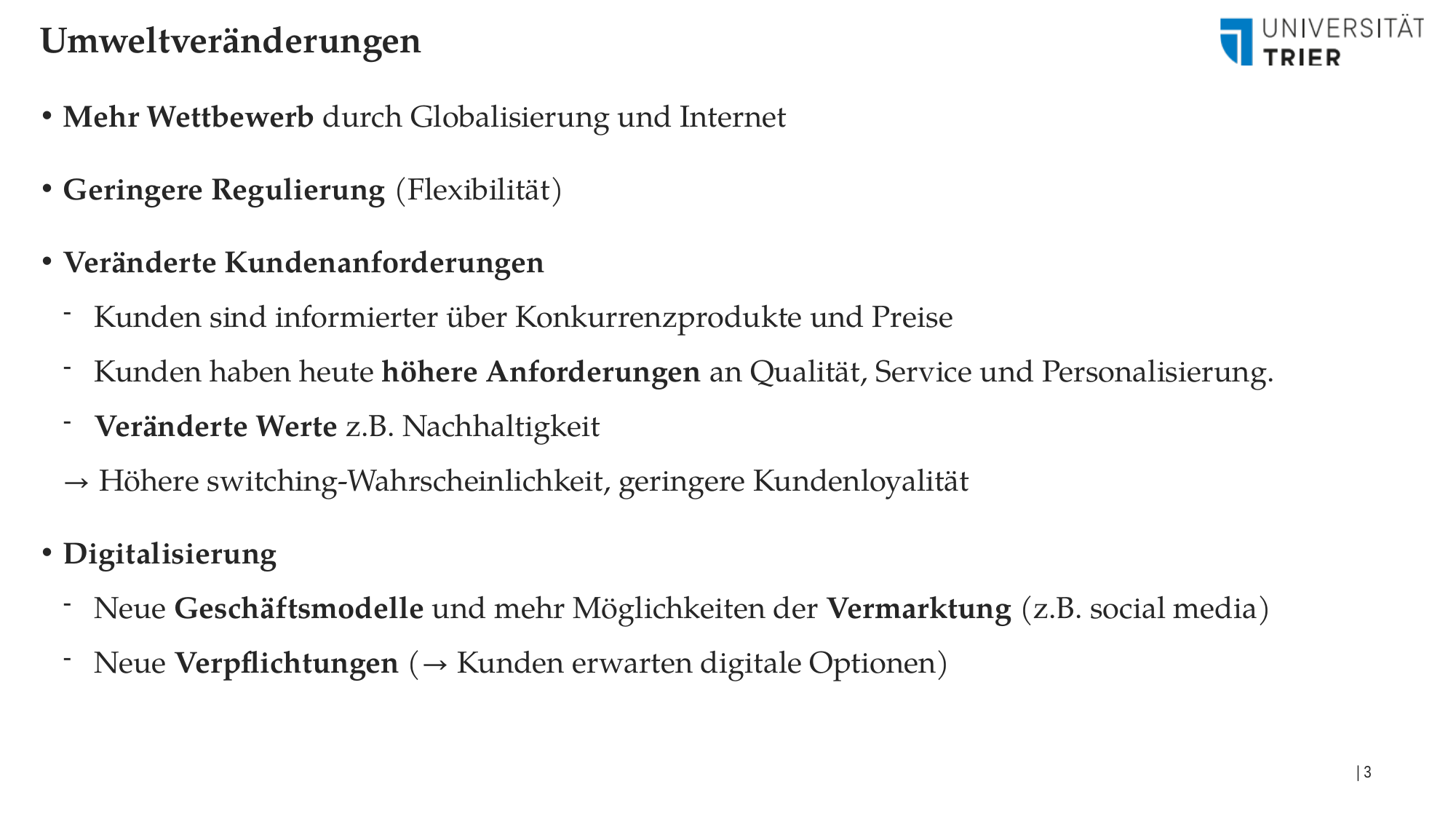

Umweltveränderungen
Mehr Wettbewerb durch Globalisierung und Internet
Geringere Regulierung (Flexibilität)
Veränderte Kundenanforderungen
Kunden sind informierter über Konkurrenzprodukte und Preise
Kunden haben heute höhere Anforderungen an Qualität, Service und Personalisierung.
Veränderte Werte z.B. Nachhaltigkeit
→ Höhere switching-Wahrscheinlichkeit, geringere Kundenloyalität
Digitalisierung
Neue Geschäftsmodelle und mehr Möglichkeiten der Vermarktung (z.B. social media)
Neue Verpflichtungen (→ Kunden erwarten digitale Optionen)
| 3